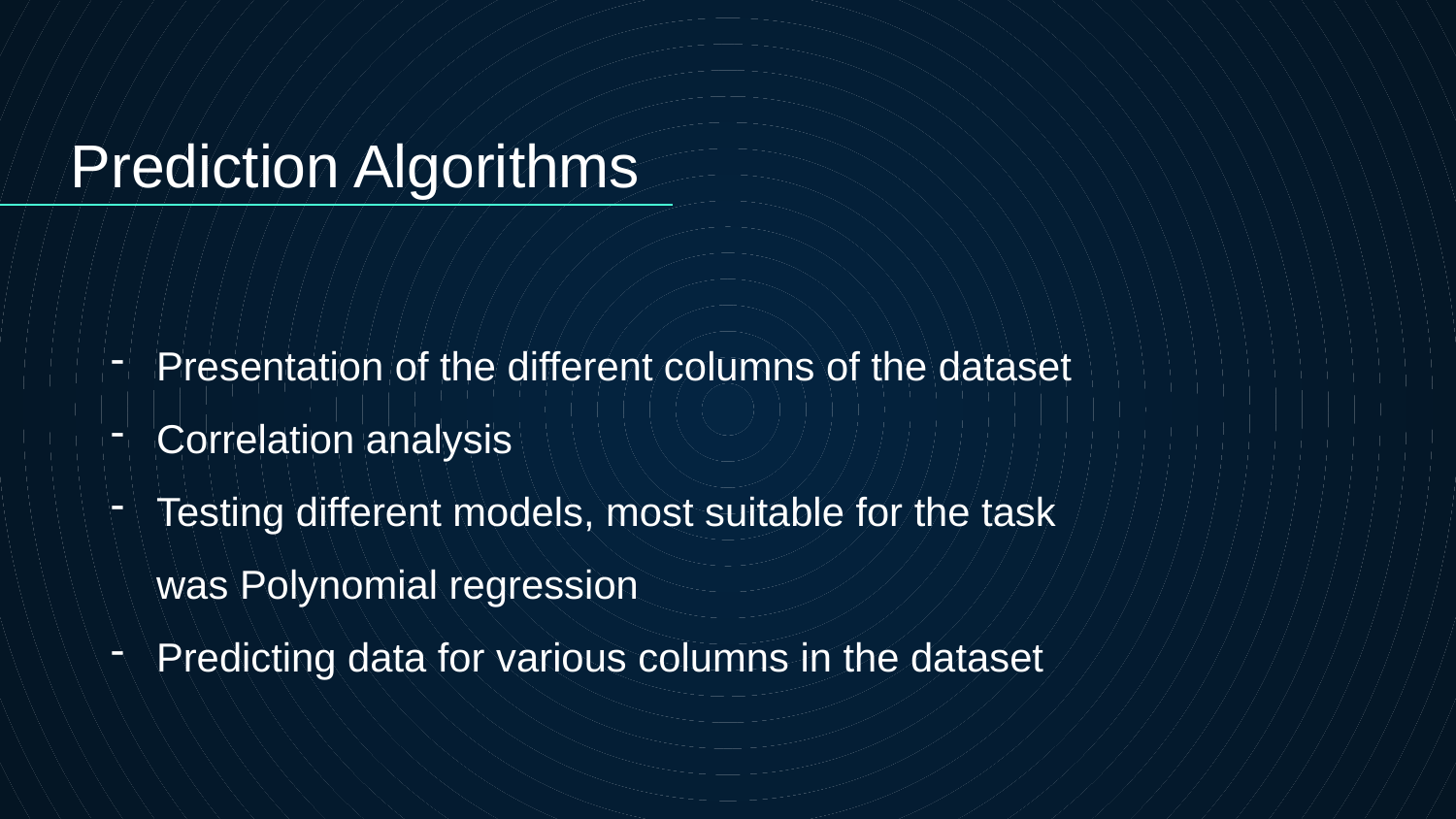

# Prediction Algorithms
Presentation of the different columns of the dataset
Correlation analysis
Testing different models, most suitable for the task was Polynomial regression
Predicting data for various columns in the dataset